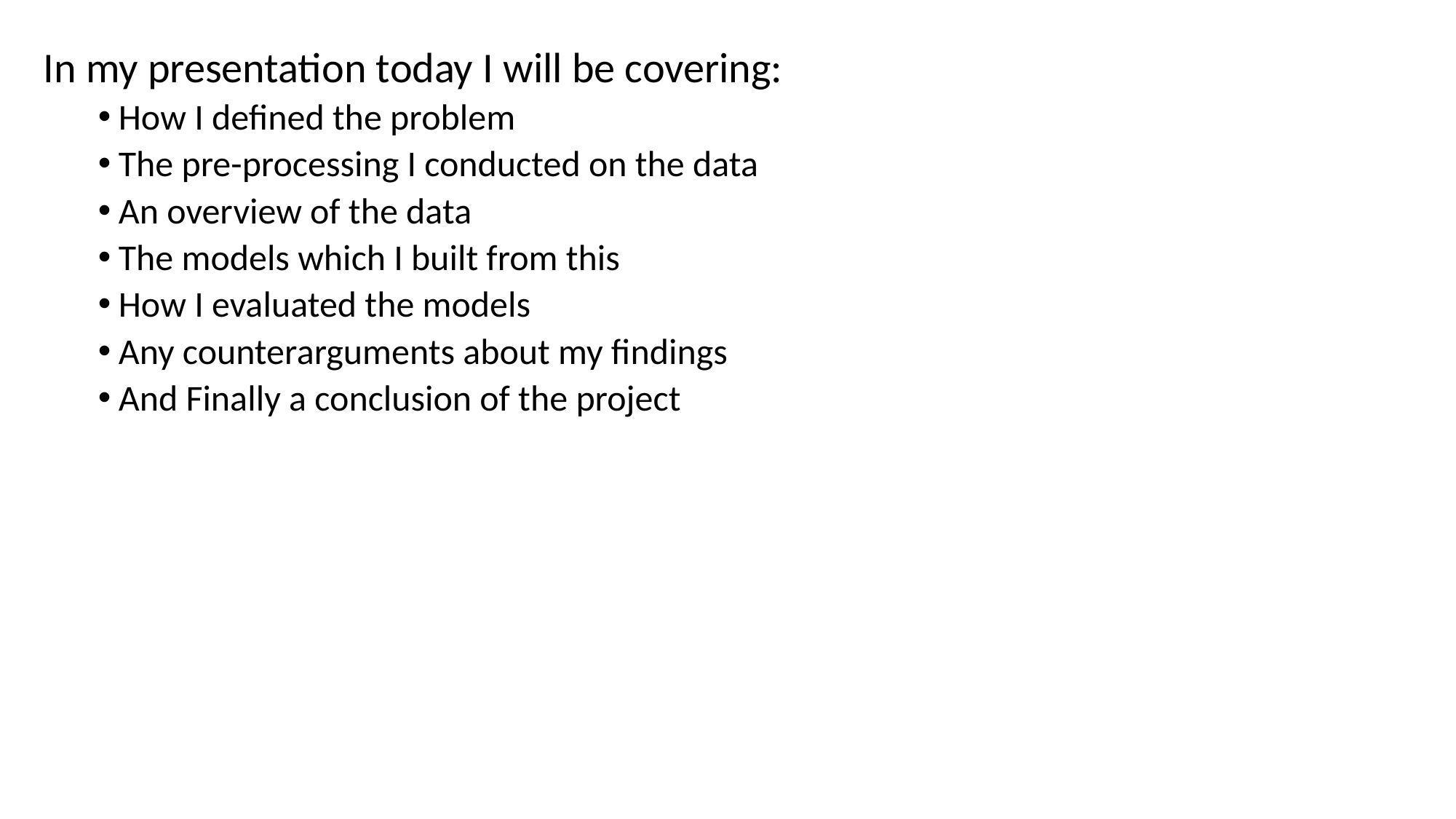

In my presentation today I will be covering:
How I defined the problem
The pre-processing I conducted on the data
An overview of the data
The models which I built from this
How I evaluated the models
Any counterarguments about my findings
And Finally a conclusion of the project